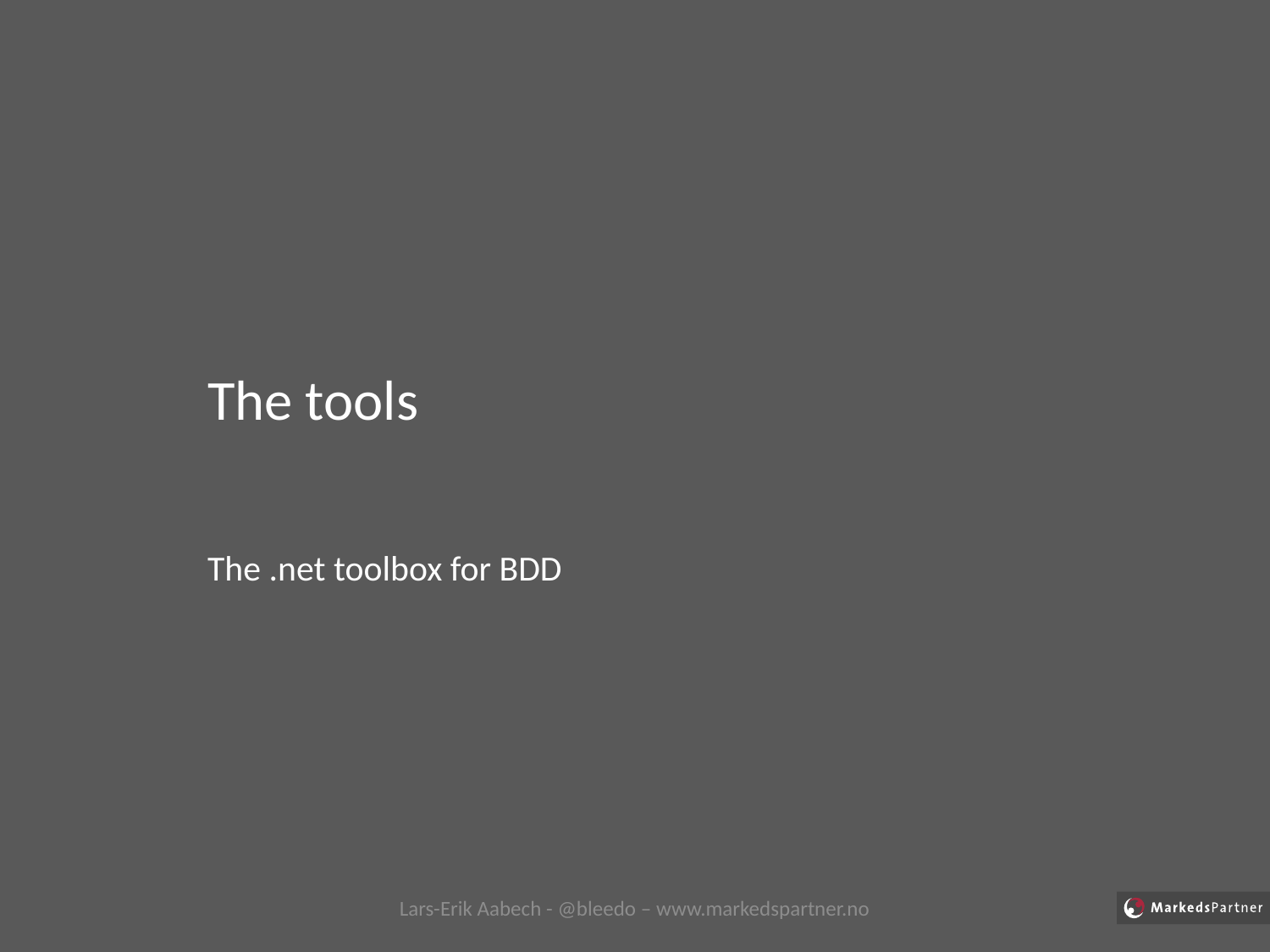

# The tools
The .net toolbox for BDD
Lars-Erik Aabech - @bleedo – www.markedspartner.no